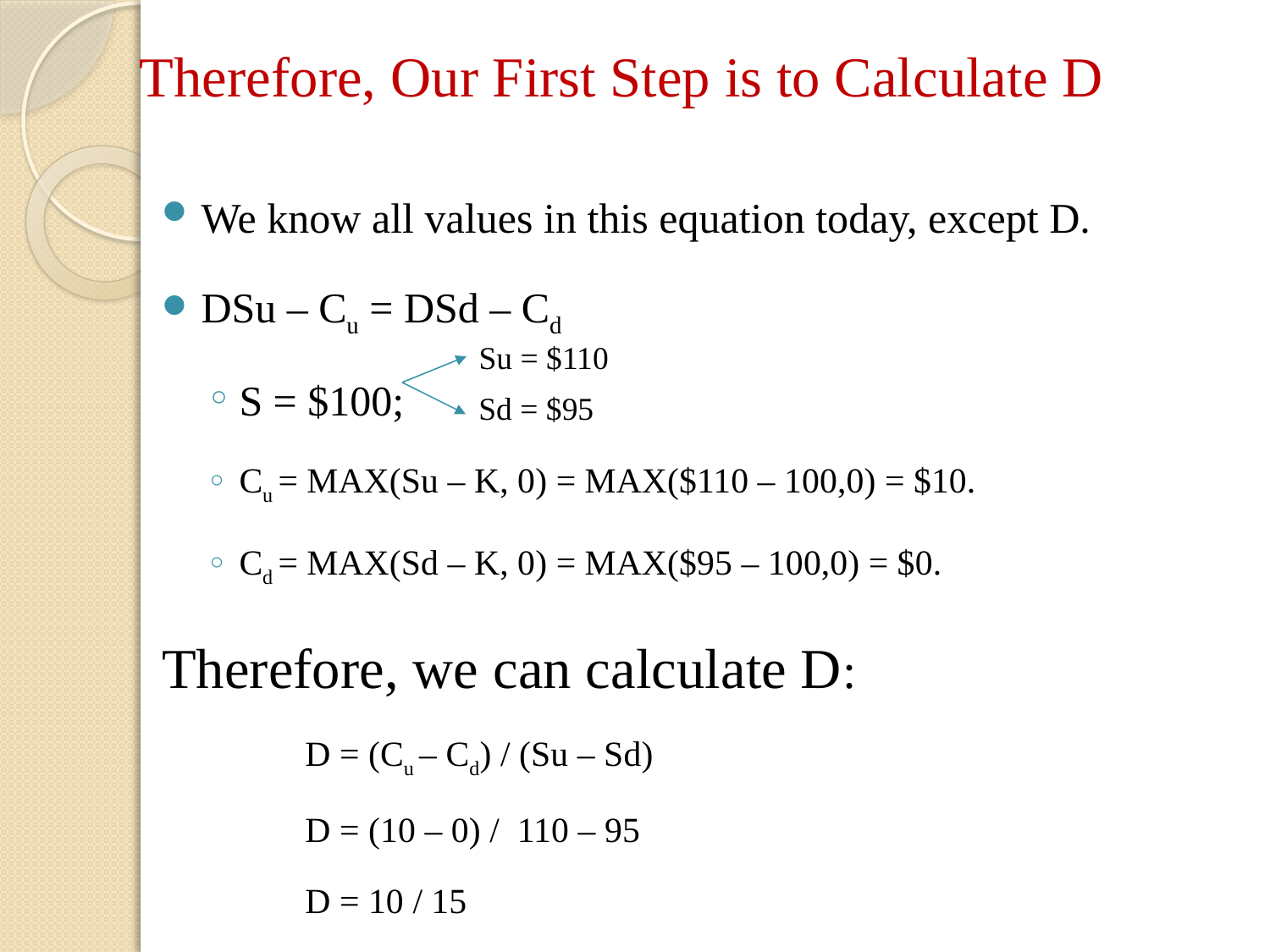

# Therefore, Our First Step is to Calculate D
We know all values in this equation today, except D.
DSu – Cu = DSd – Cd
S = $100;
Cu = MAX(Su – K, 0) = MAX($110 – 100,0) = $10.
Cd = MAX(Sd – K, 0) = MAX($95 – 100,0) = $0.
Therefore, we can calculate D:
D = (Cu – Cd) / (Su – Sd)
D = (10 – 0) /  110 – 95
D = 10 / 15
D = 2 / 3.
Su = $110
Sd = $95